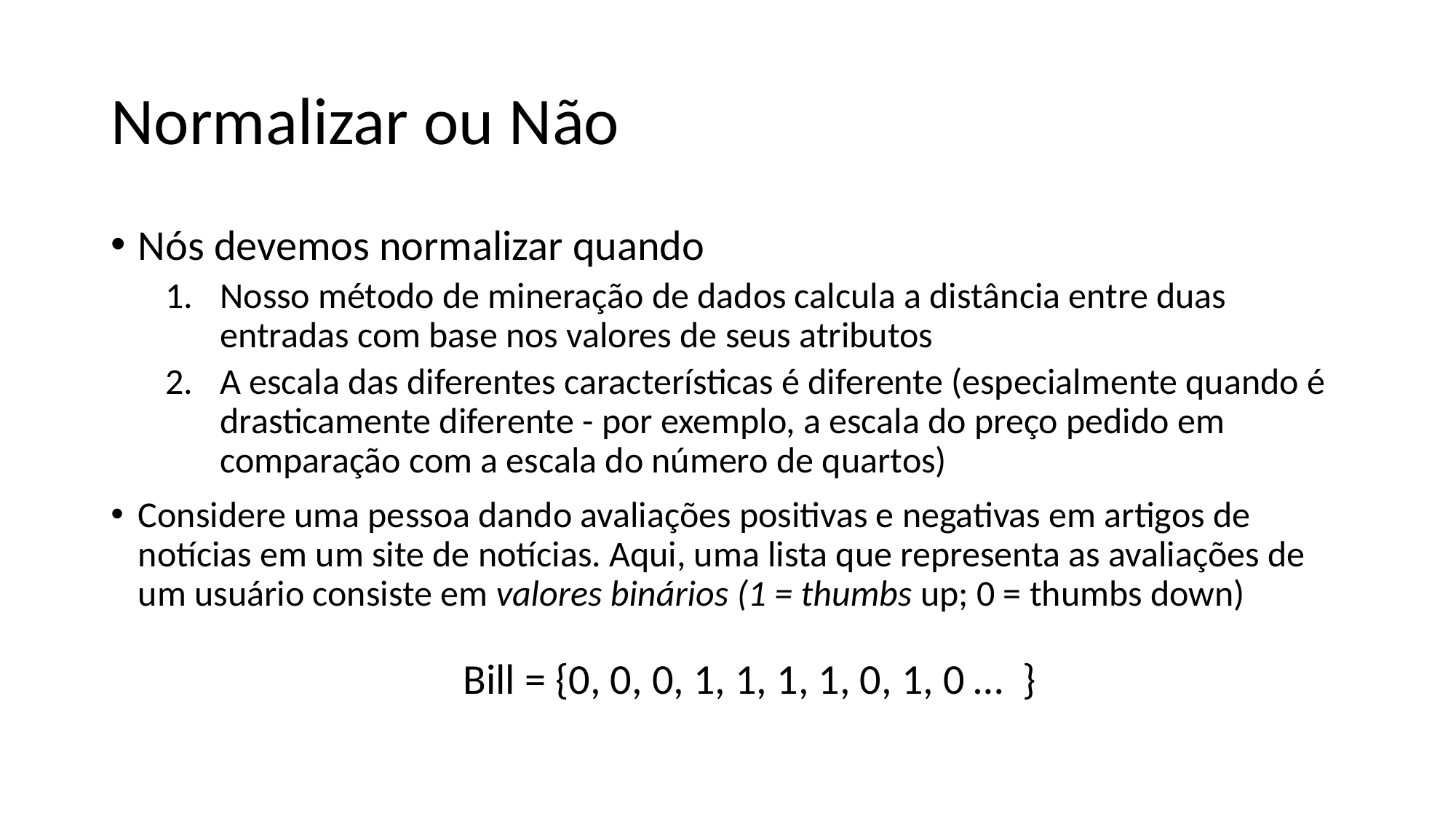

# Normalizar ou Não
Nós devemos normalizar quando
Nosso método de mineração de dados calcula a distância entre duas entradas com base nos valores de seus atributos
A escala das diferentes características é diferente (especialmente quando é drasticamente diferente - por exemplo, a escala do preço pedido em comparação com a escala do número de quartos)
Considere uma pessoa dando avaliações positivas e negativas em artigos de notícias em um site de notícias. Aqui, uma lista que representa as avaliações de um usuário consiste em valores binários (1 = thumbs up; 0 = thumbs down)
Bill = {0, 0, 0, 1, 1, 1, 1, 0, 1, 0 …  }